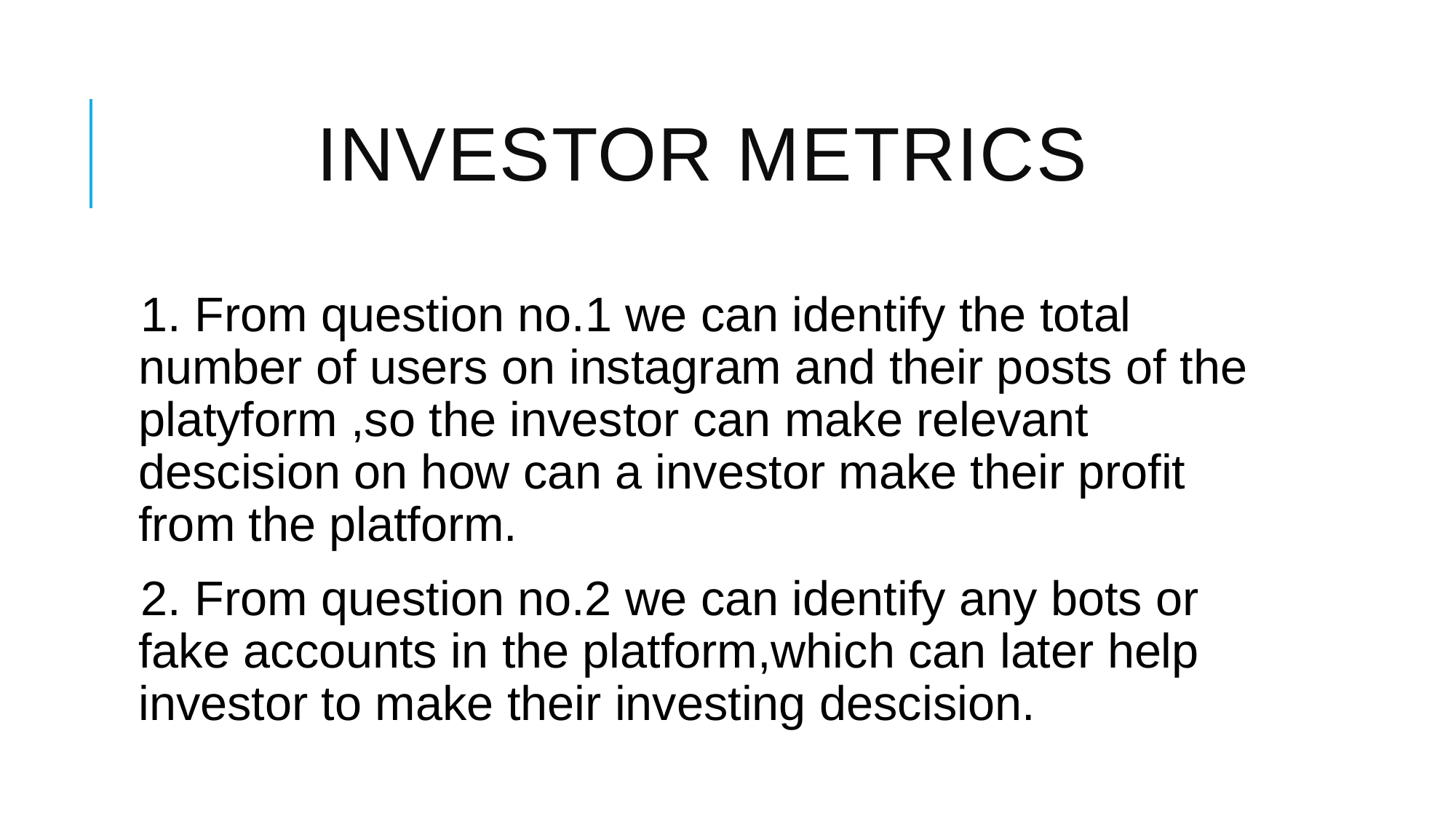

# Investor metrics
1. From question no.1 we can identify the total number of users on instagram and their posts of the platyform ,so the investor can make relevant descision on how can a investor make their profit from the platform.
2. From question no.2 we can identify any bots or fake accounts in the platform,which can later help investor to make their investing descision.